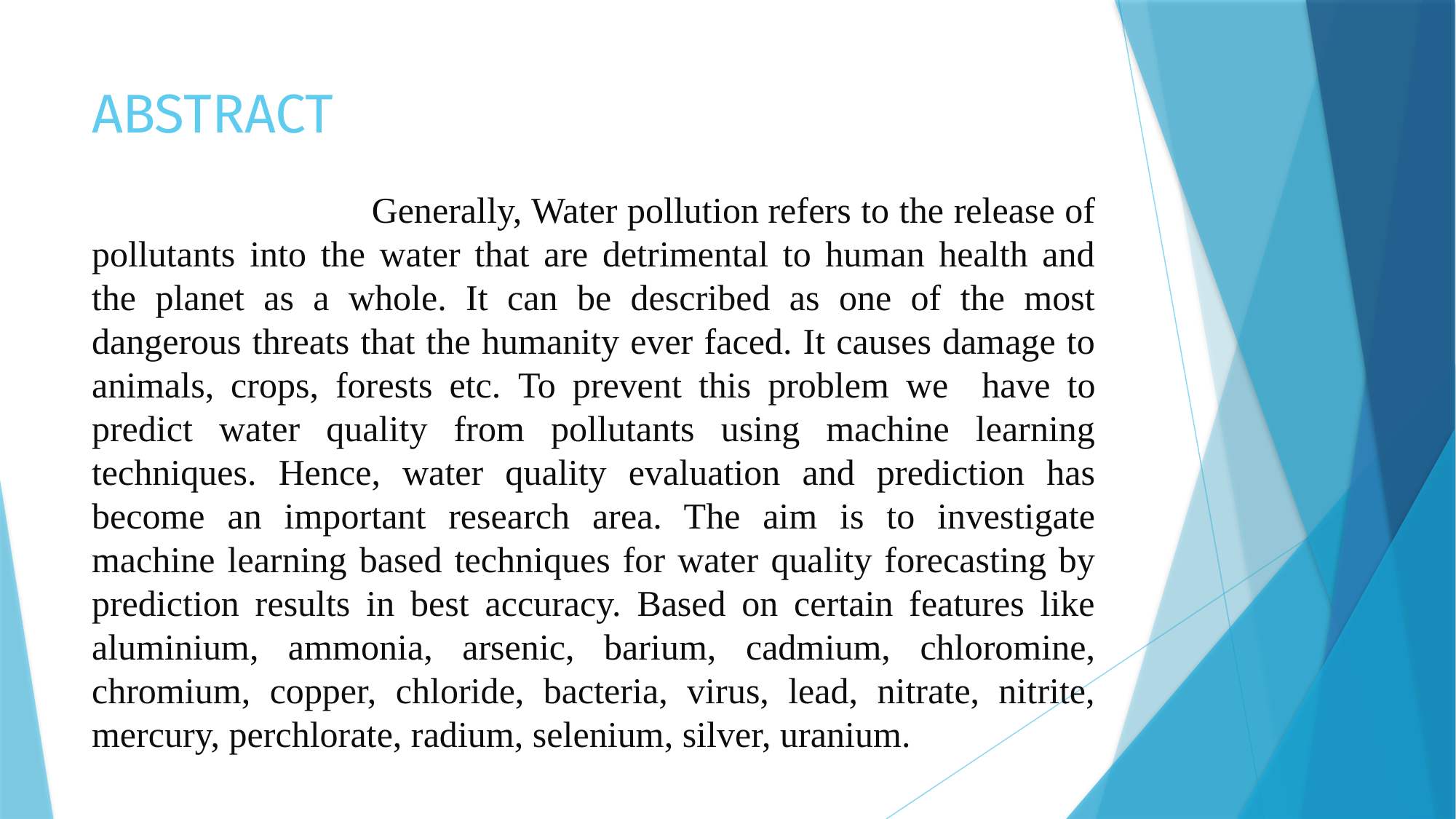

# ABSTRACT
                            Generally, Water pollution refers to the release of pollutants into the water that are detrimental to human health and the planet as a whole. It can be described as one of the most dangerous threats that the humanity ever faced. It causes damage to animals, crops, forests etc. To prevent this problem we  have to predict water quality from pollutants using machine learning techniques. Hence, water quality evaluation and prediction has become an important research area. The aim is to investigate machine learning based techniques for water quality forecasting by prediction results in best accuracy. Based on certain features like aluminium, ammonia, arsenic, barium, cadmium, chloromine, chromium, copper, chloride, bacteria, virus, lead, nitrate, nitrite, mercury, perchlorate, radium, selenium, silver, uranium.